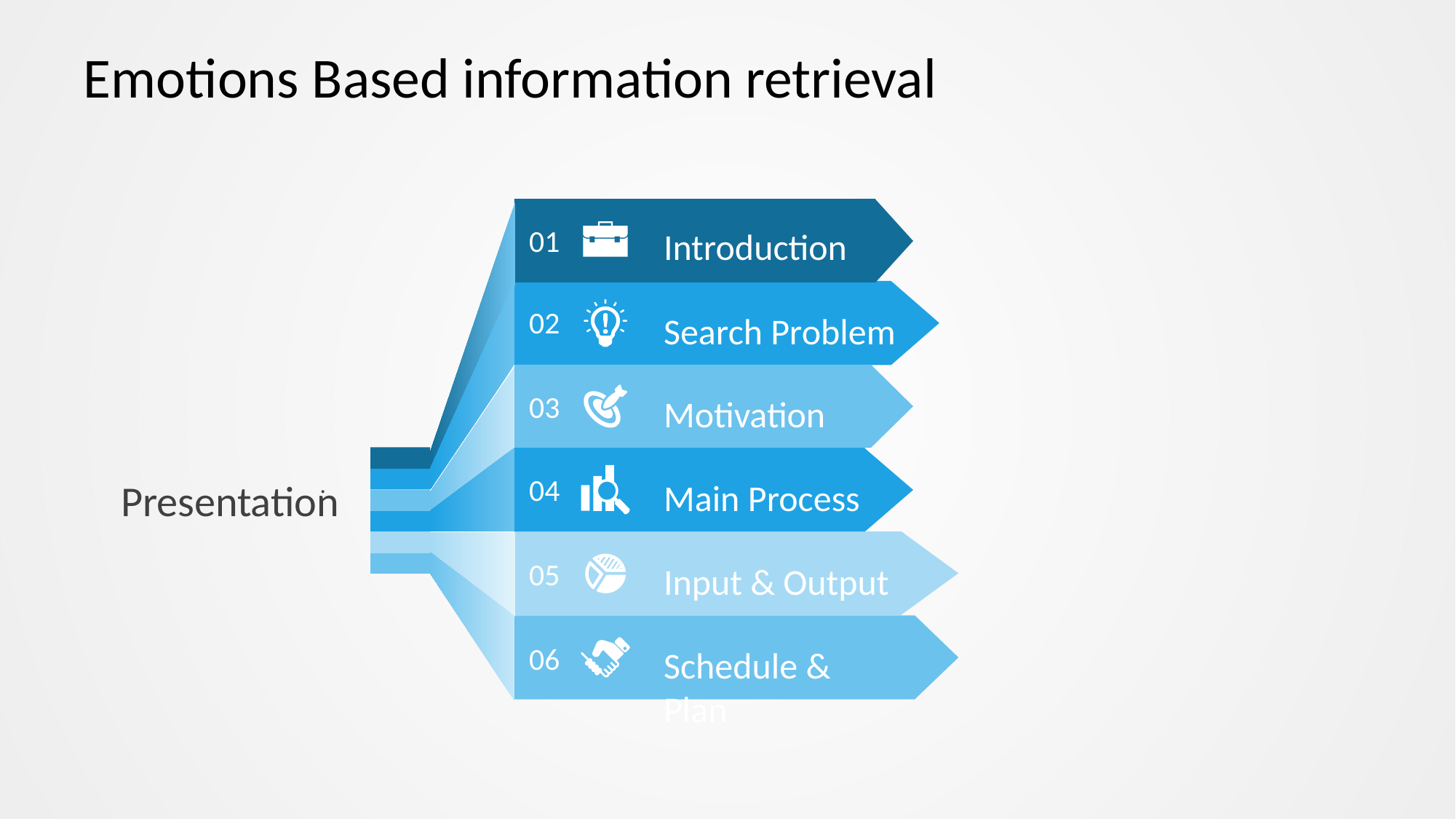

# Emotions Based information retrieval

01
Introduction

02

Search Problem

03

Motivation

.

04
Presentation

Main Process

05

Input & Output

06
Schedule & Plan